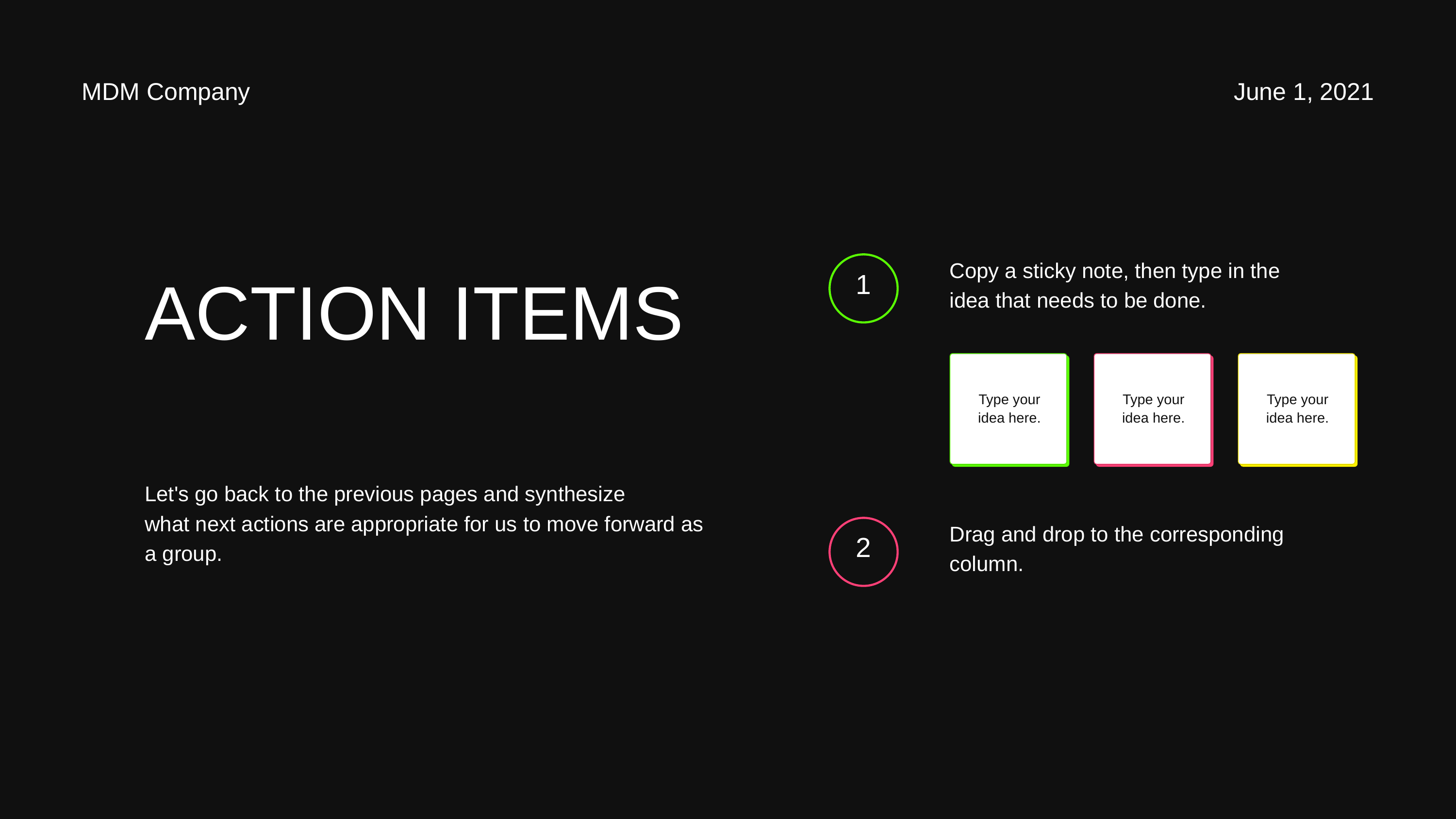

MDM Company
June 1, 2021
Copy a sticky note, then type in the idea that needs to be done.

1
ACTION ITEMS
Let's go back to the previous pages and synthesize
what next actions are appropriate for us to move forward as a group.

Type your idea here.

Type your idea here.

Type your idea here.
Drag and drop to the corresponding column.

2